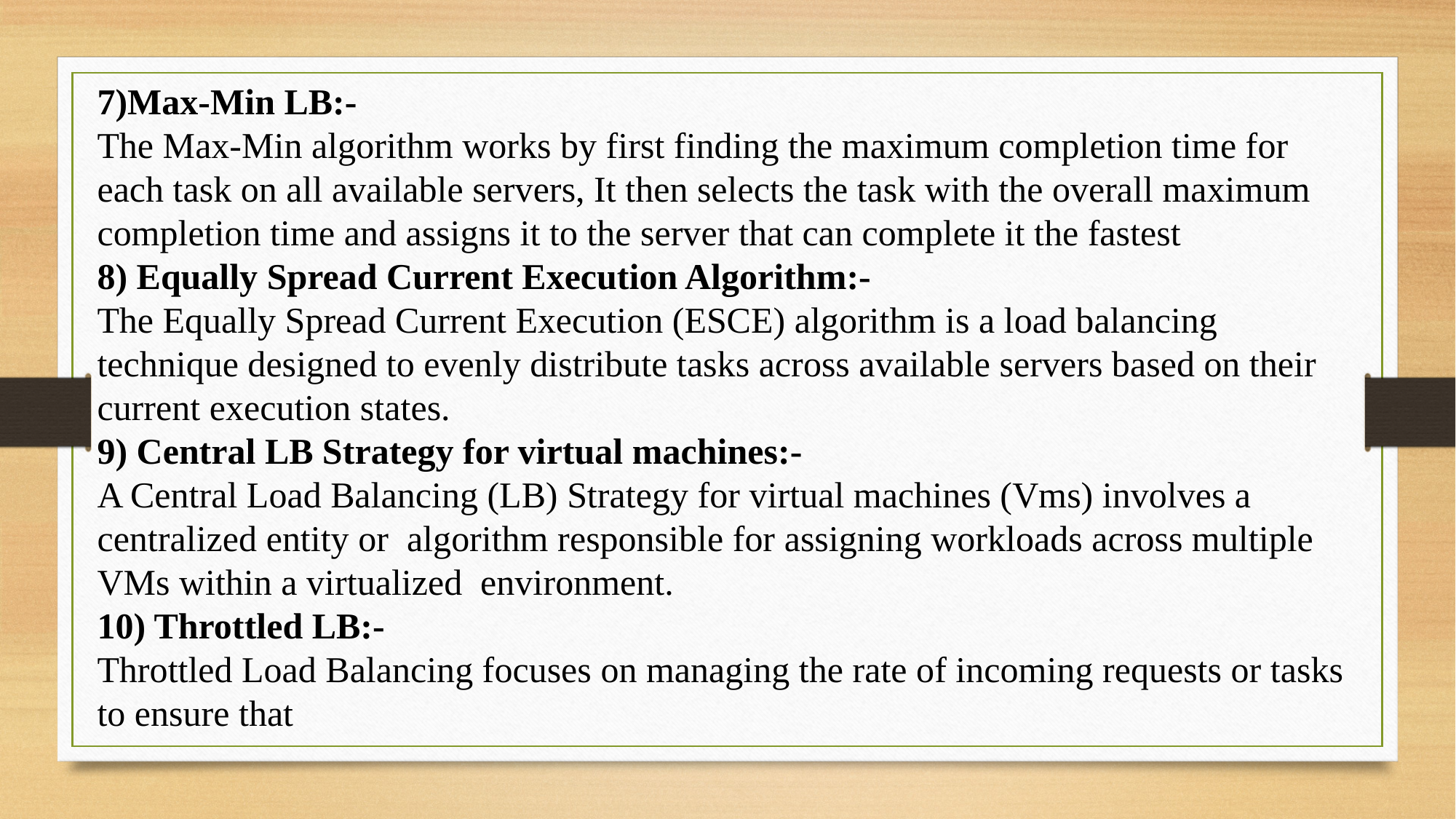

7)Max-Min LB:-
The Max-Min algorithm works by first finding the maximum completion time for each task on all available servers, It then selects the task with the overall maximum completion time and assigns it to the server that can complete it the fastest
8) Equally Spread Current Execution Algorithm:-
The Equally Spread Current Execution (ESCE) algorithm is a load balancing technique designed to evenly distribute tasks across available servers based on their current execution states.
9) Central LB Strategy for virtual machines:-
A Central Load Balancing (LB) Strategy for virtual machines (Vms) involves a centralized entity or  algorithm responsible for assigning workloads across multiple VMs within a virtualized  environment.
10) Throttled LB:-
Throttled Load Balancing focuses on managing the rate of incoming requests or tasks to ensure that